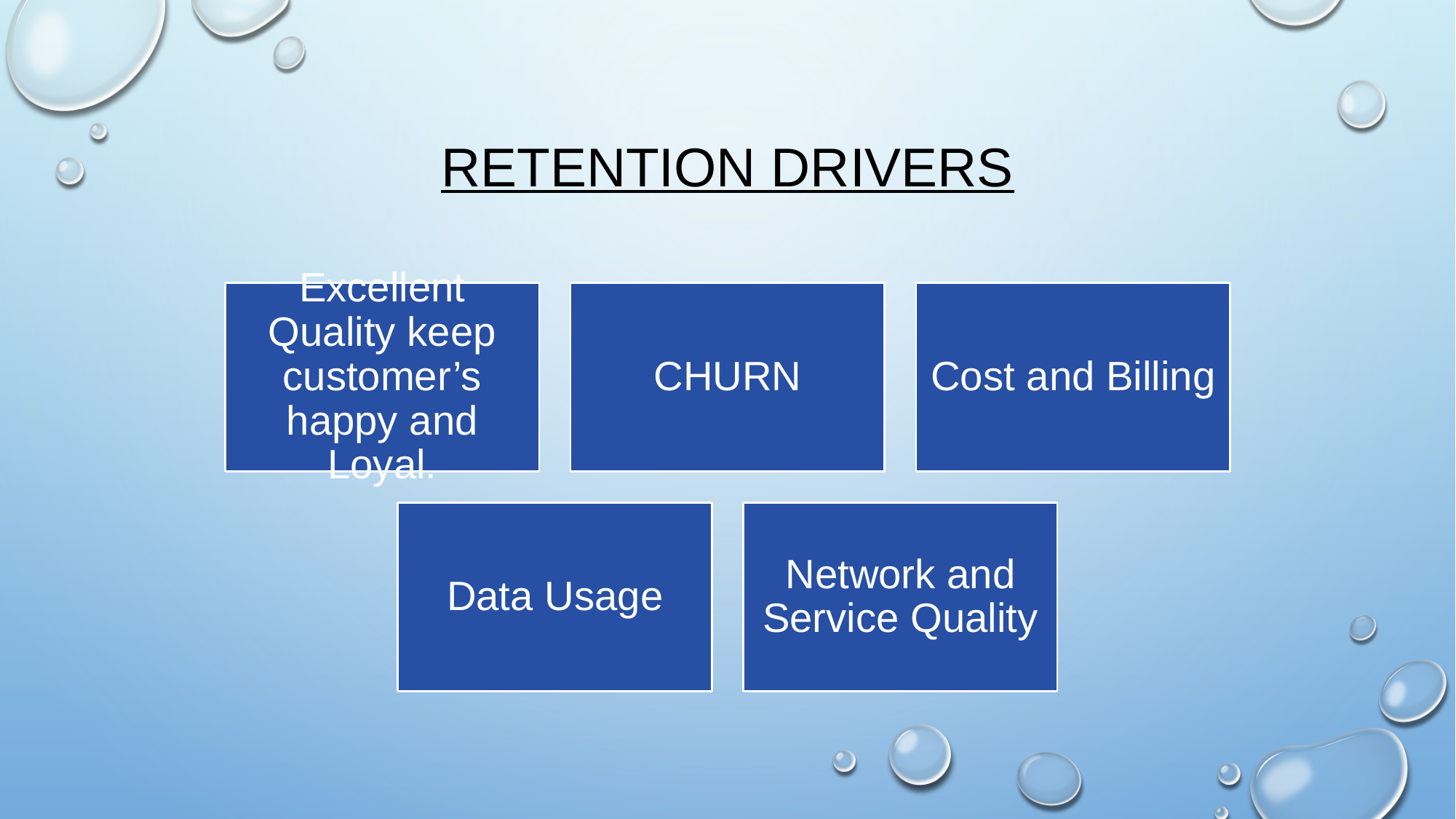

# Retention Drivers
Excellent Quality keep customer’s happy and Loyal.
CHURN
Cost and Billing
Data Usage
Network and Service Quality